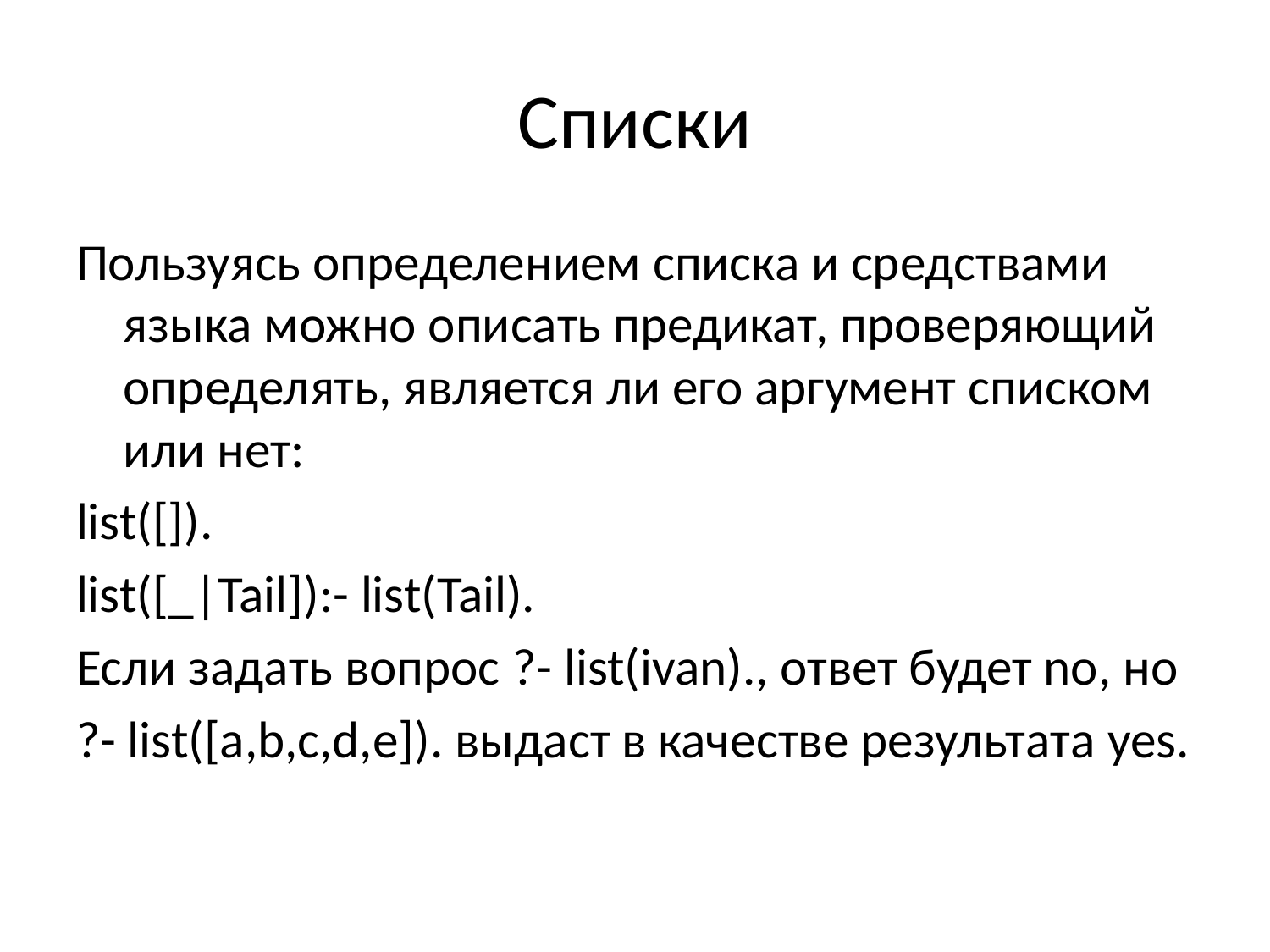

# Списки
Пользуясь определением списка и средствами языка можно описать предикат, проверяющий определять, является ли его аргумент списком или нет:
list([]).
list([_|Tail]):- list(Tail).
Если задать вопрос ?- list(ivan)., ответ будет no, но
?- list([a,b,c,d,e]). выдаст в качестве результата yes.